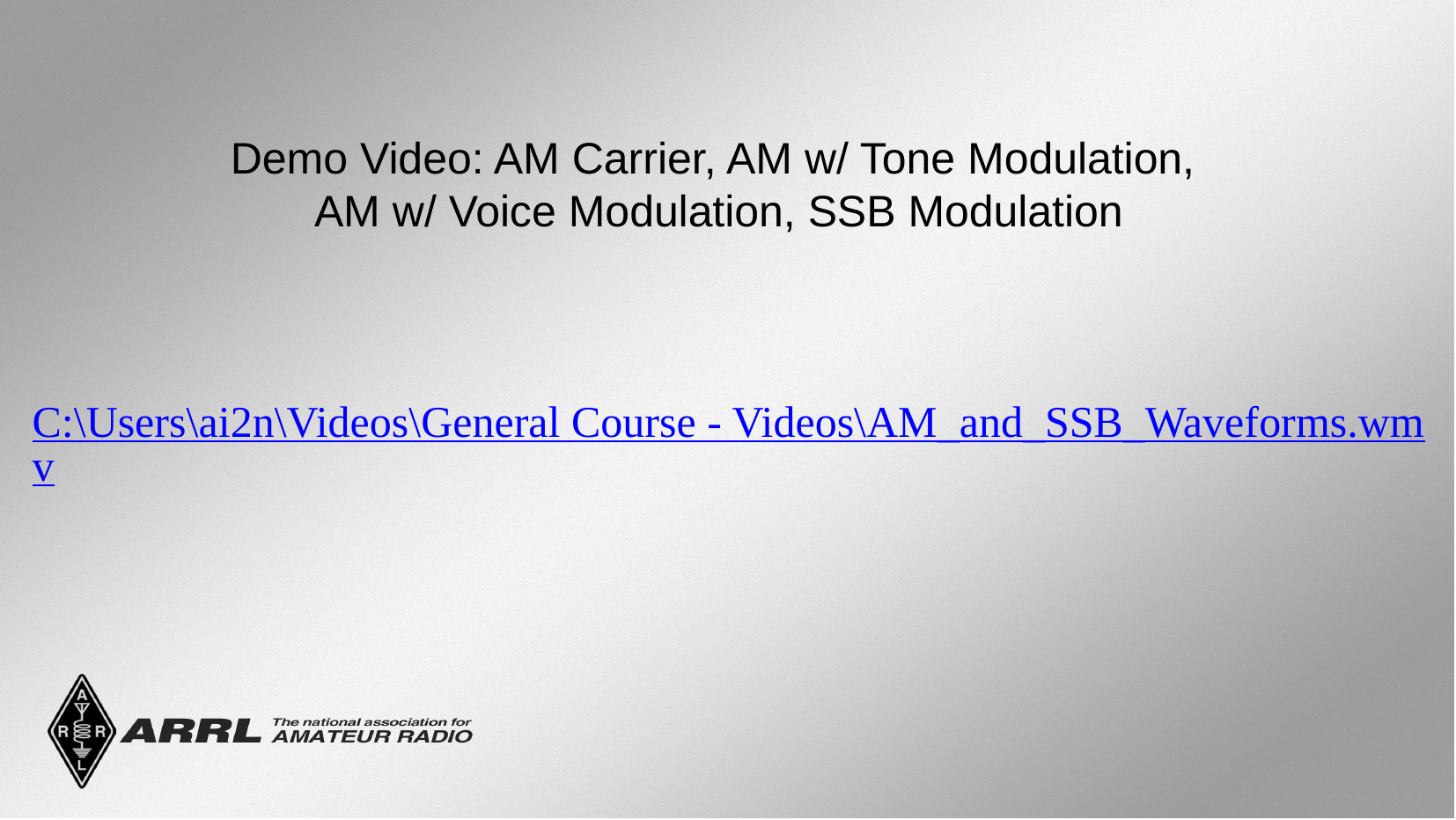

Demo Video: AM Carrier, AM w/ Tone Modulation,
AM w/ Voice Modulation, SSB Modulation
C:\Users\ai2n\Videos\General Course - Videos\AM_and_SSB_Waveforms.wmv